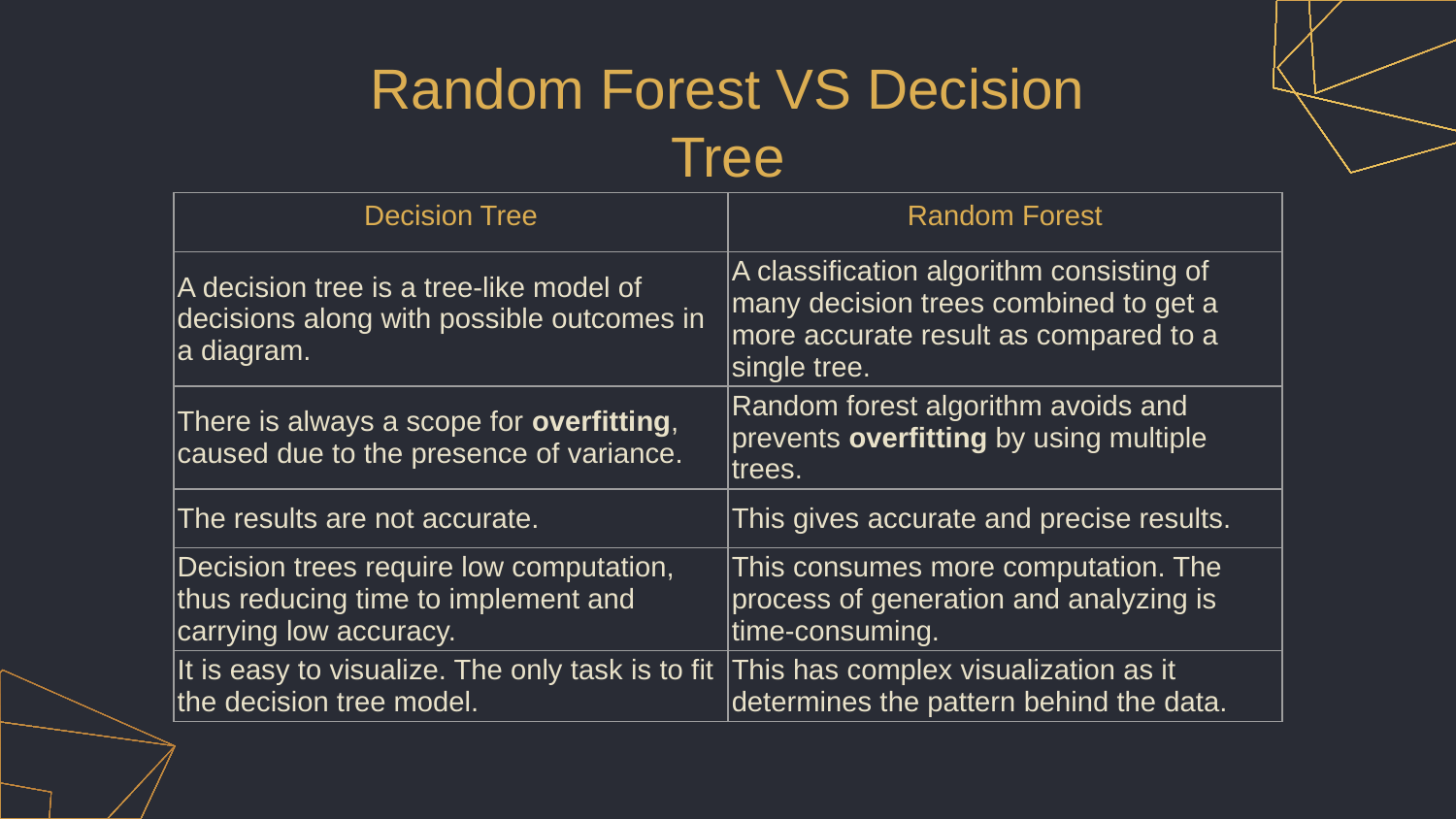

# Random Forest VS Decision Tree
| Decision Tree | Random Forest |
| --- | --- |
| A decision tree is a tree-like model of decisions along with possible outcomes in a diagram. | A classification algorithm consisting of many decision trees combined to get a more accurate result as compared to a single tree. |
| There is always a scope for overfitting, caused due to the presence of variance. | Random forest algorithm avoids and prevents overfitting by using multiple trees. |
| The results are not accurate. | This gives accurate and precise results. |
| Decision trees require low computation, thus reducing time to implement and carrying low accuracy. | This consumes more computation. The process of generation and analyzing is time-consuming. |
| It is easy to visualize. The only task is to fit the decision tree model. | This has complex visualization as it determines the pattern behind the data. |